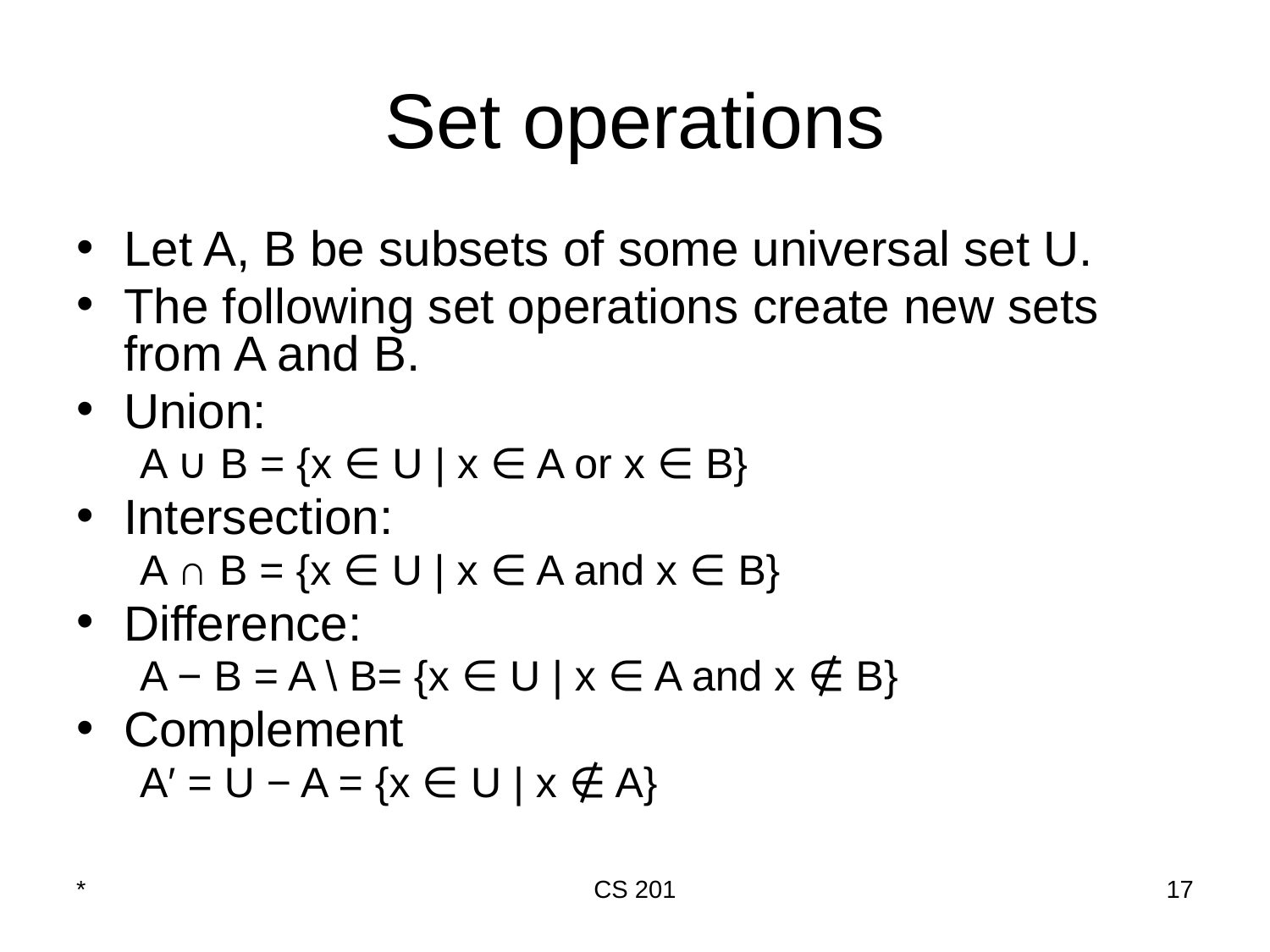

# Set operations
Let A, B be subsets of some universal set U.
The following set operations create new sets from A and B.
Union:
A ∪ B = {x ∈ U | x ∈ A or x ∈ B}
Intersection:
A ∩ B = {x ∈ U | x ∈ A and x ∈ B}
Difference:
A − B = A \ B= {x ∈ U | x ∈ A and x ∉ B}
Complement
A′ = U − A = {x ∈ U | x ∉ A}
*
CS 201
17